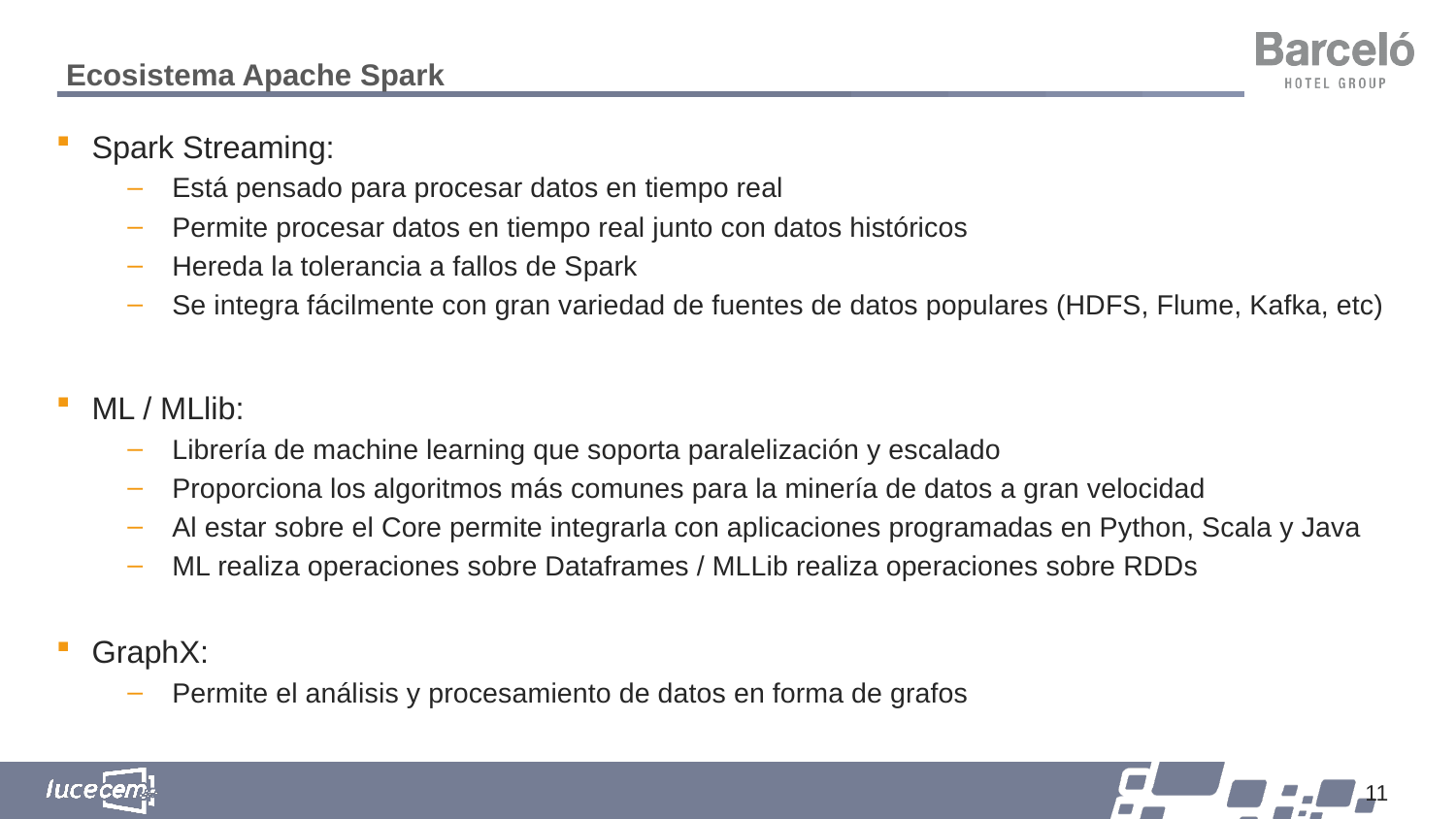

# Ecosistema Apache Spark
Spark Streaming:
Está pensado para procesar datos en tiempo real
Permite procesar datos en tiempo real junto con datos históricos
Hereda la tolerancia a fallos de Spark
Se integra fácilmente con gran variedad de fuentes de datos populares (HDFS, Flume, Kafka, etc)

ML / MLlib:
Librería de machine learning que soporta paralelización y escalado
Proporciona los algoritmos más comunes para la minería de datos a gran velocidad
Al estar sobre el Core permite integrarla con aplicaciones programadas en Python, Scala y Java
ML realiza operaciones sobre Dataframes / MLLib realiza operaciones sobre RDDs

GraphX:
Permite el análisis y procesamiento de datos en forma de grafos